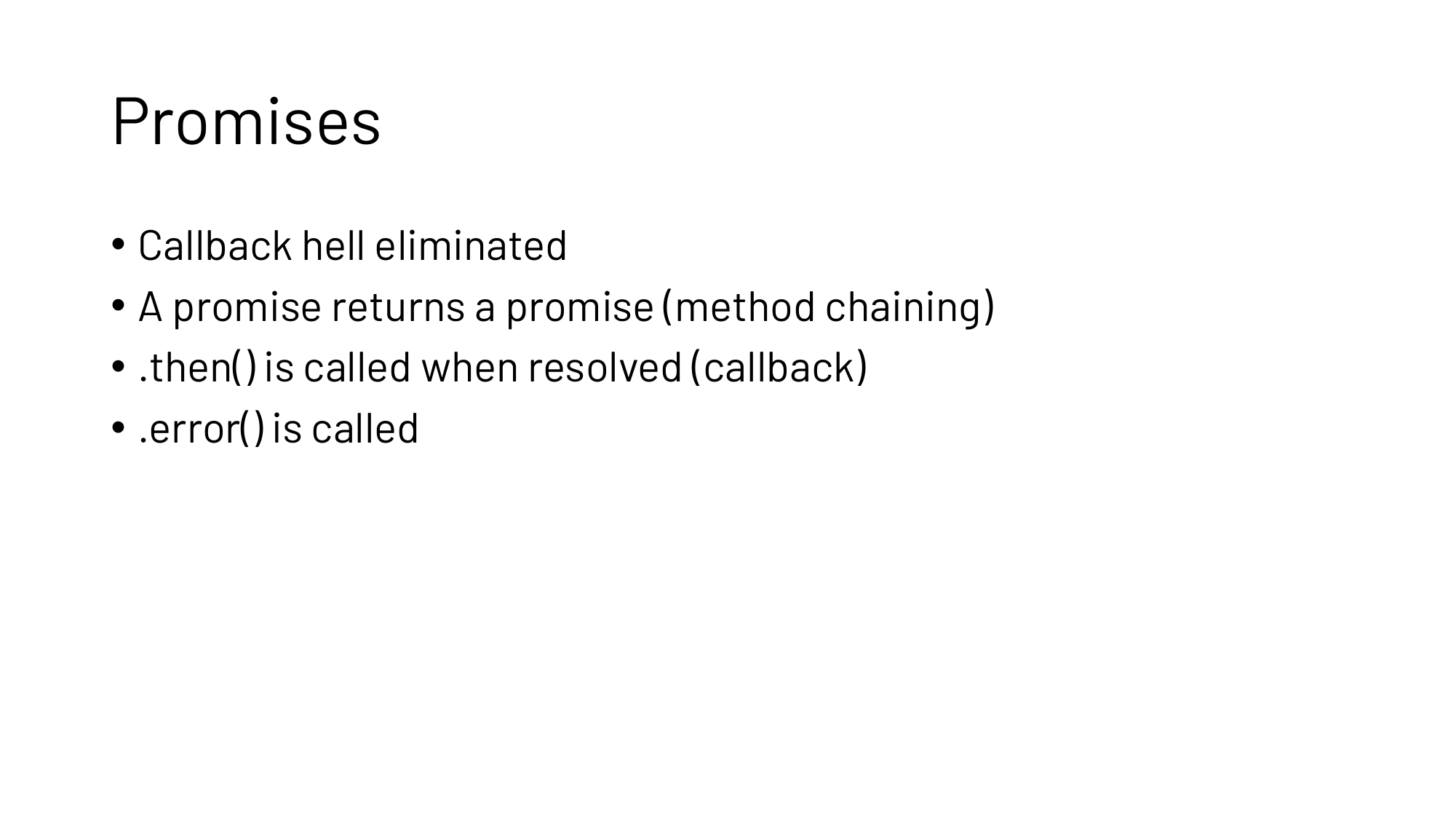

# Promises
Callback hell eliminated
A promise returns a promise (method chaining)
.then() is called when resolved (callback)
.error() is called